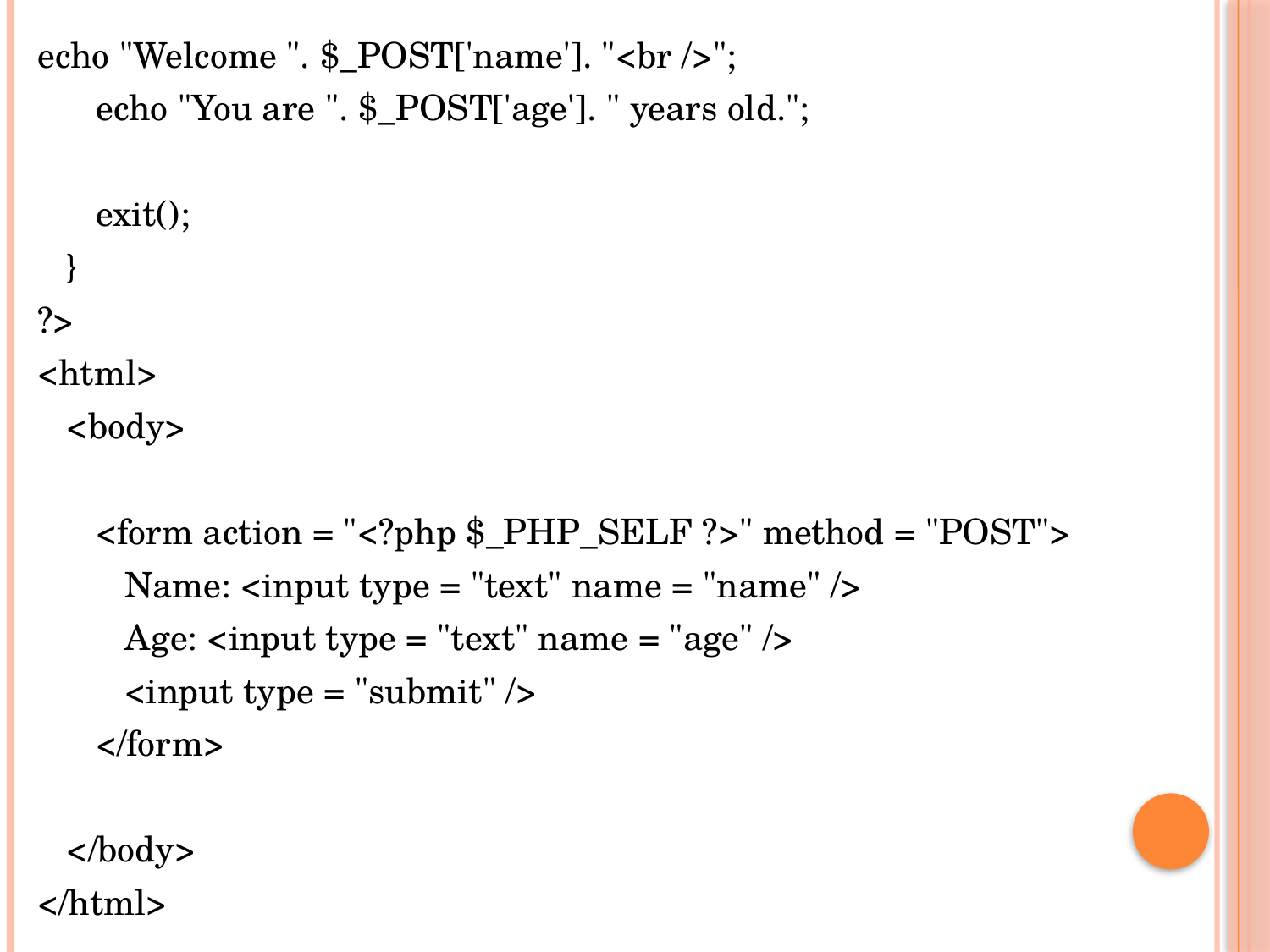

echo "Welcome ". $_POST['name']. "<br />";
      echo "You are ". $_POST['age']. " years old.";

      exit();
   }
?>
<html>
   <body>

      <form action = "<?php $_PHP_SELF ?>" method = "POST">
         Name: <input type = "text" name = "name" />
         Age: <input type = "text" name = "age" />
         <input type = "submit" />
      </form>

   </body>
</html>